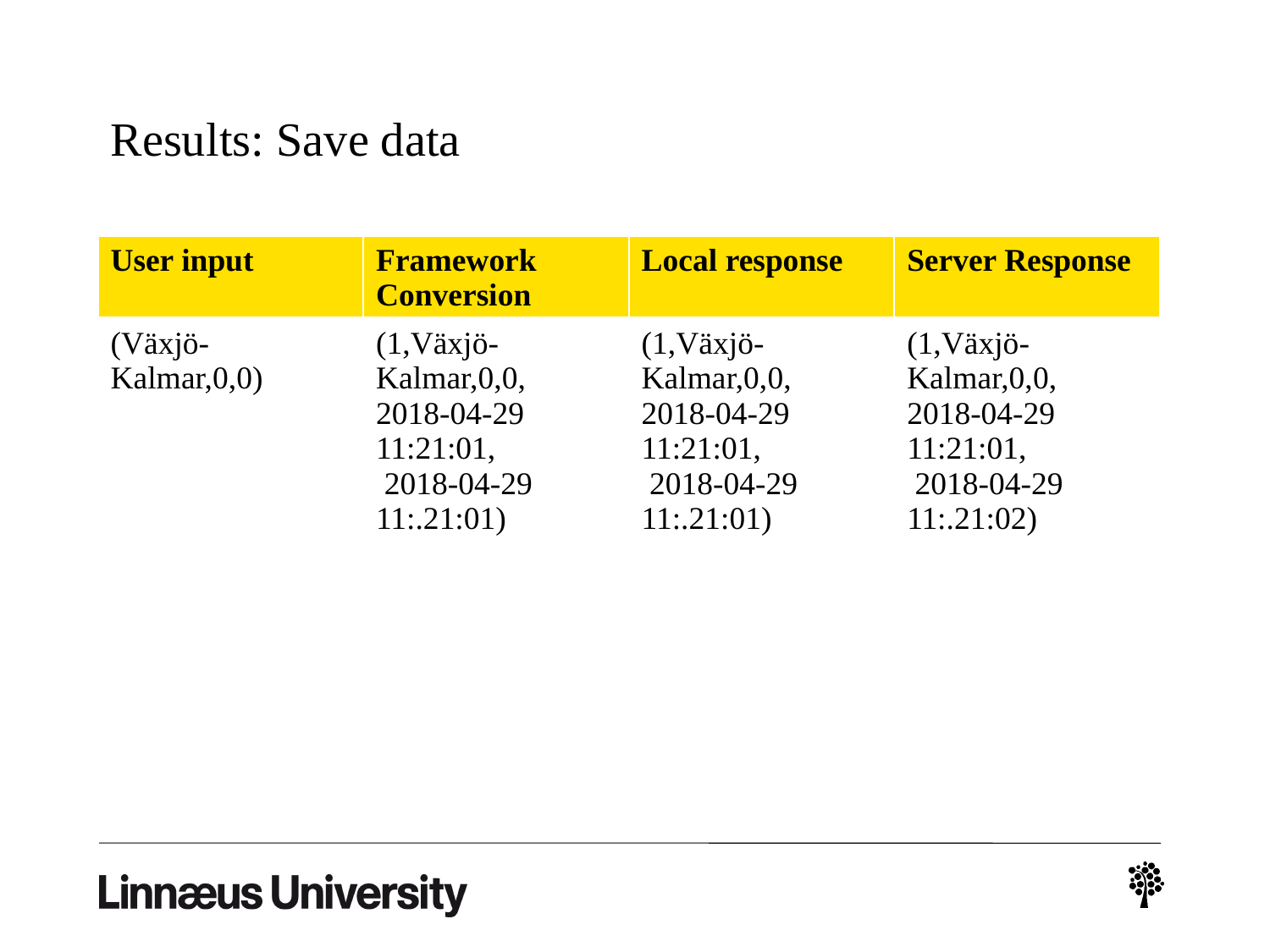

# Results: Save data
| User input | Framework Conversion | Local response | Server Response |
| --- | --- | --- | --- |
| (Växjö-Kalmar,0,0) | (1,Växjö-Kalmar,0,0, 2018-04-29 11:21:01, 2018-04-29 11:.21:01) | (1,Växjö-Kalmar,0,0, 2018-04-29 11:21:01, 2018-04-29 11:.21:01) | (1,Växjö-Kalmar,0,0, 2018-04-29 11:21:01, 2018-04-29 11:.21:02) |